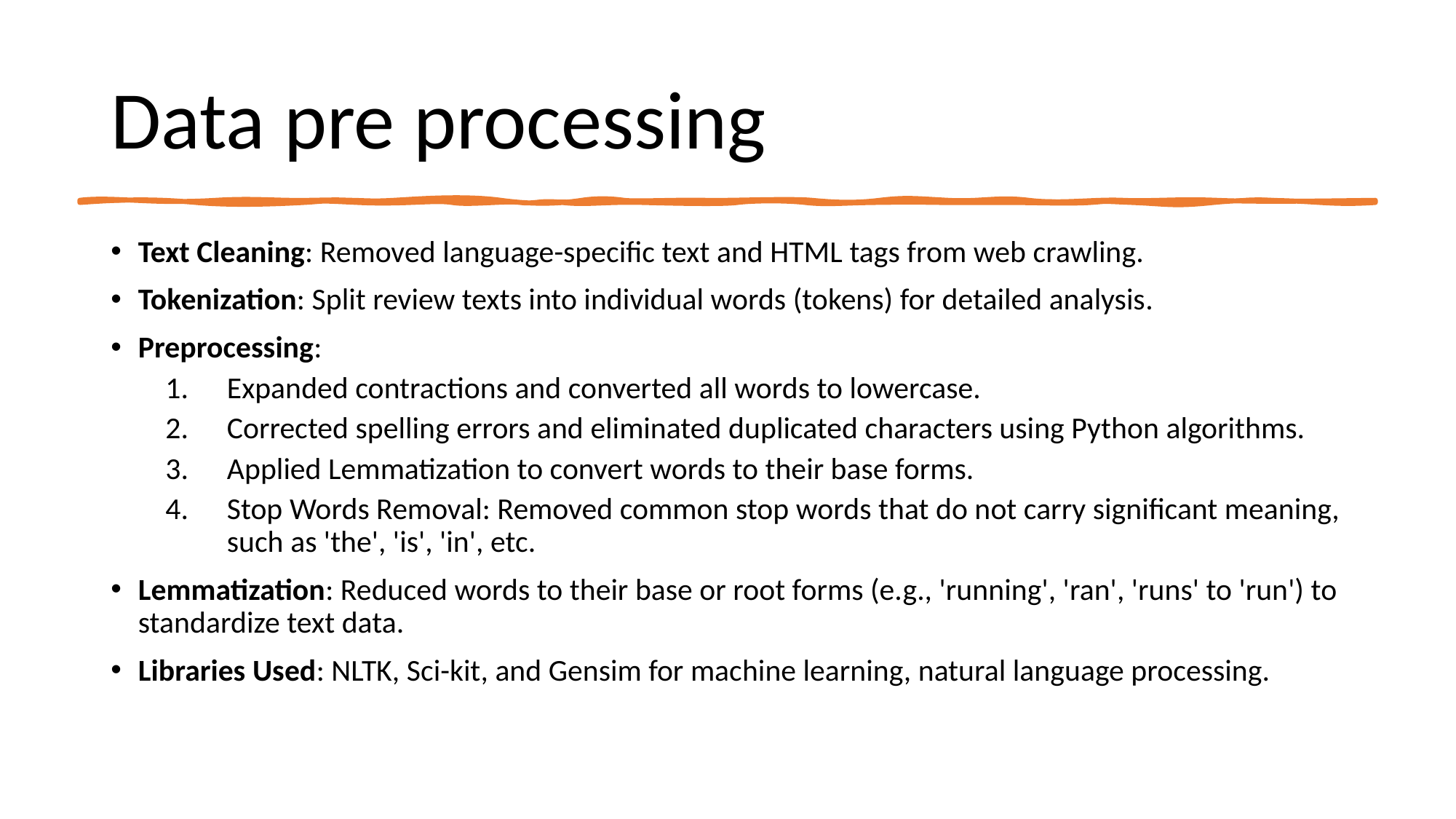

# Data pre processing

Text Cleaning: Removed language-specific text and HTML tags from web crawling.
Tokenization: Split review texts into individual words (tokens) for detailed analysis.
Preprocessing:
Expanded contractions and converted all words to lowercase.
Corrected spelling errors and eliminated duplicated characters using Python algorithms.
Applied Lemmatization to convert words to their base forms.
Stop Words Removal: Removed common stop words that do not carry significant meaning, such as 'the', 'is', 'in', etc.
Lemmatization: Reduced words to their base or root forms (e.g., 'running', 'ran', 'runs' to 'run') to standardize text data.
Libraries Used: NLTK, Sci-kit, and Gensim for machine learning, natural language processing.